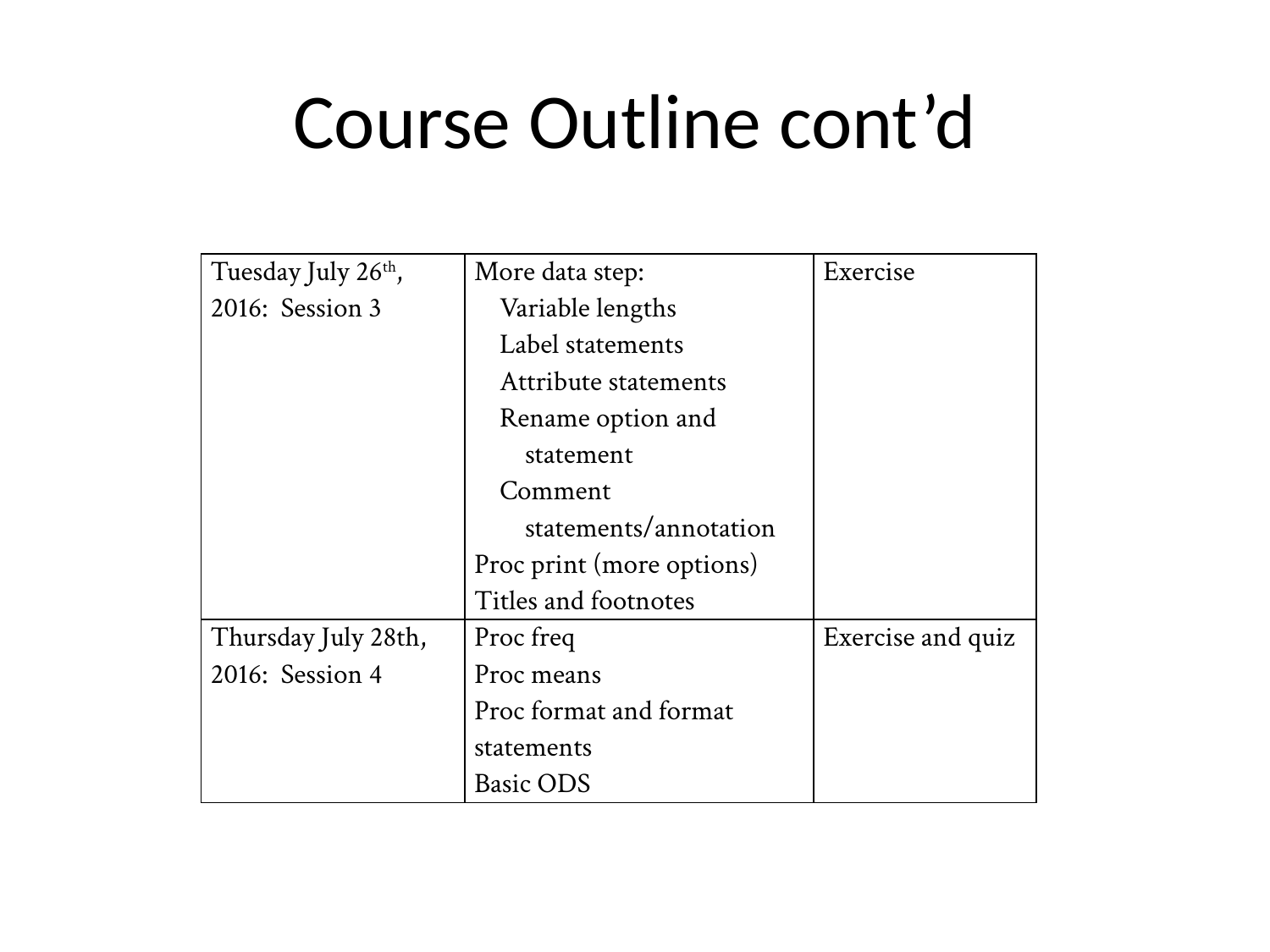

# Course Outline cont’d
| Tuesday July 26th, 2016: Session 3 | More data step: Variable lengths Label statements Attribute statements Rename option and statement Comment statements/annotation Proc print (more options) Titles and footnotes | Exercise |
| --- | --- | --- |
| Thursday July 28th, 2016: Session 4 | Proc freq Proc means Proc format and format statements Basic ODS | Exercise and quiz |